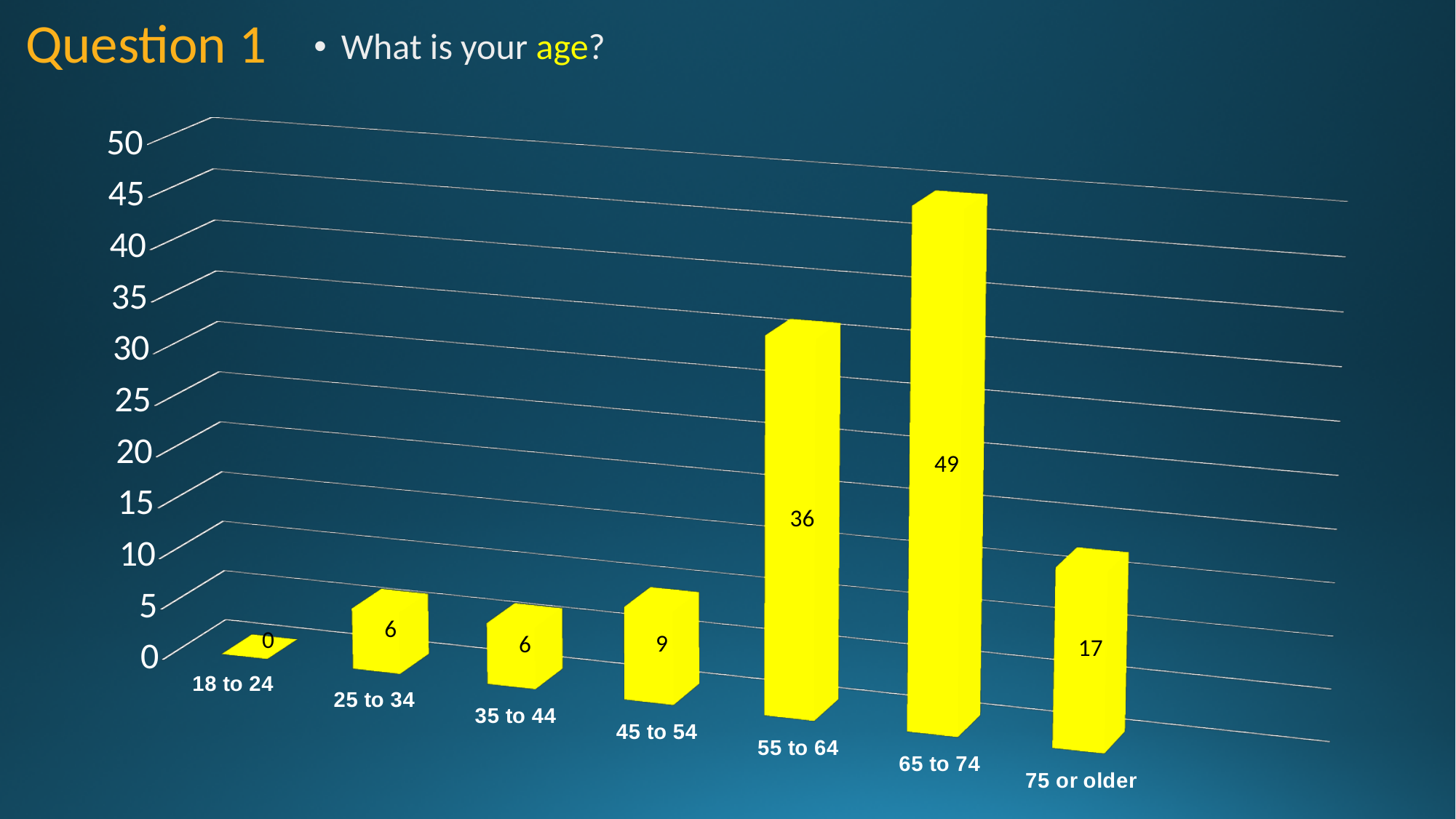

Question 1
What is your age?

[unsupported chart]